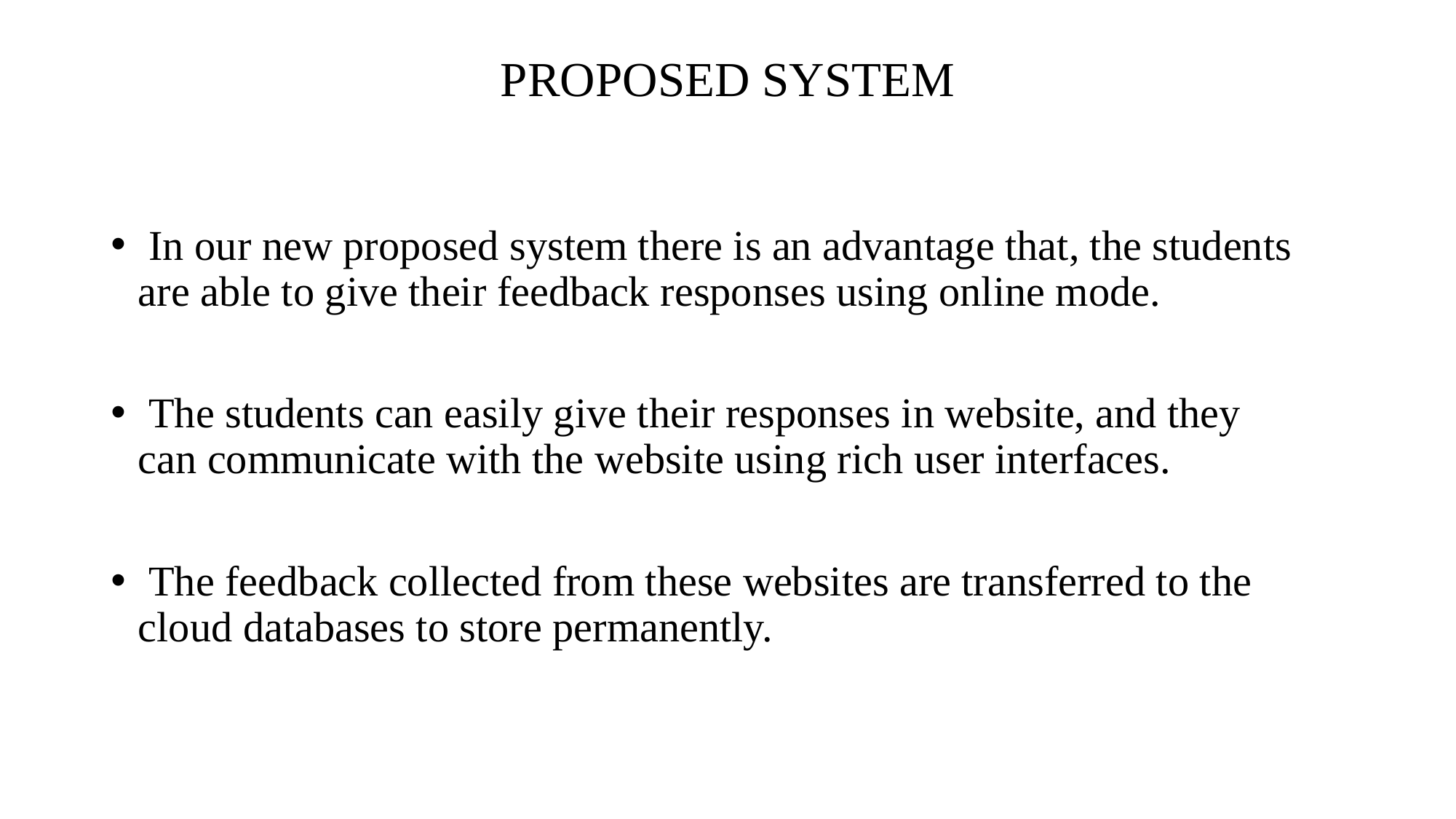

# PROPOSED SYSTEM
 In our new proposed system there is an advantage that, the students are able to give their feedback responses using online mode.

 The students can easily give their responses in website, and they       can communicate with the website using rich user interfaces.

 The feedback collected from these websites are transferred to the cloud databases to store permanently.